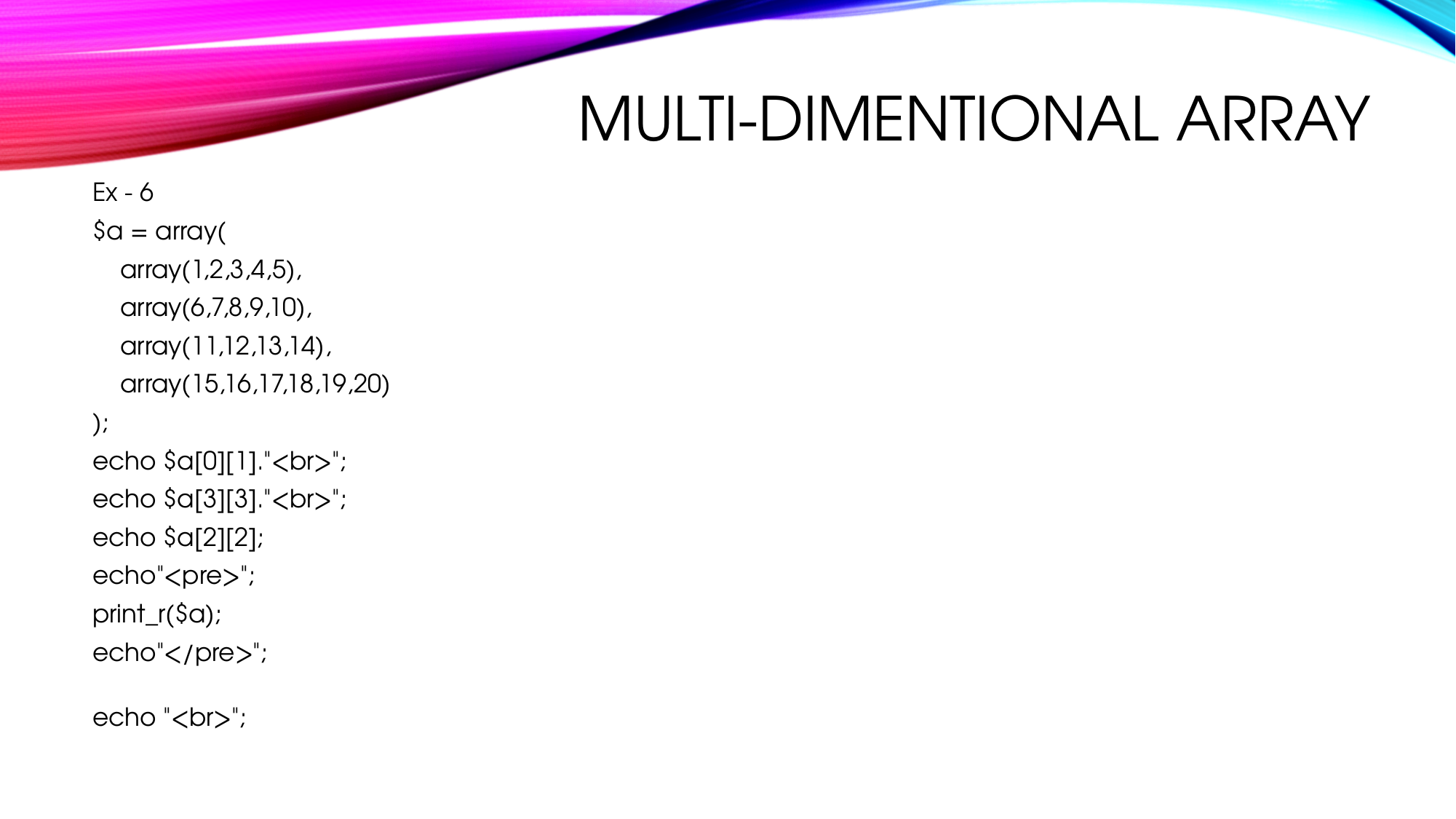

# Multi-dimentional array
Ex - 6
$a = array(
    array(1,2,3,4,5),
    array(6,7,8,9,10),
    array(11,12,13,14),
    array(15,16,17,18,19,20)
);
echo $a[0][1]."<br>";
echo $a[3][3]."<br>";
echo $a[2][2];
echo"<pre>";
print_r($a);
echo"</pre>";
echo "<br>";